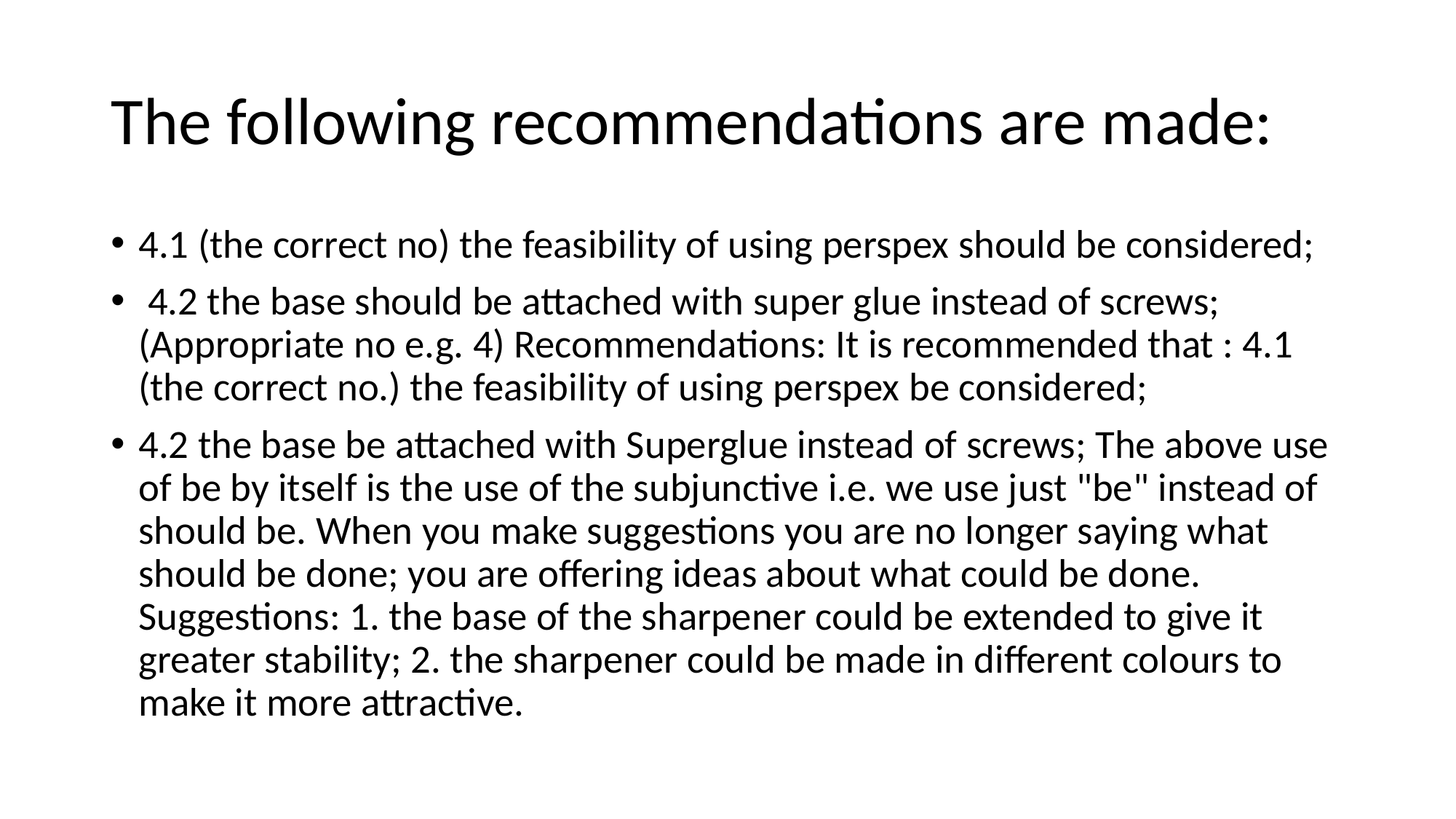

# The following recommendations are made:
4.1 (the correct no) the feasibility of using perspex should be considered;
 4.2 the base should be attached with super glue instead of screws; (Appropriate no e.g. 4) Recommendations: It is recommended that : 4.1 (the correct no.) the feasibility of using perspex be considered;
4.2 the base be attached with Superglue instead of screws; The above use of be by itself is the use of the subjunctive i.e. we use just "be" instead of should be. When you make suggestions you are no longer saying what should be done; you are offering ideas about what could be done. Suggestions: 1. the base of the sharpener could be extended to give it greater stability; 2. the sharpener could be made in different colours to make it more attractive.